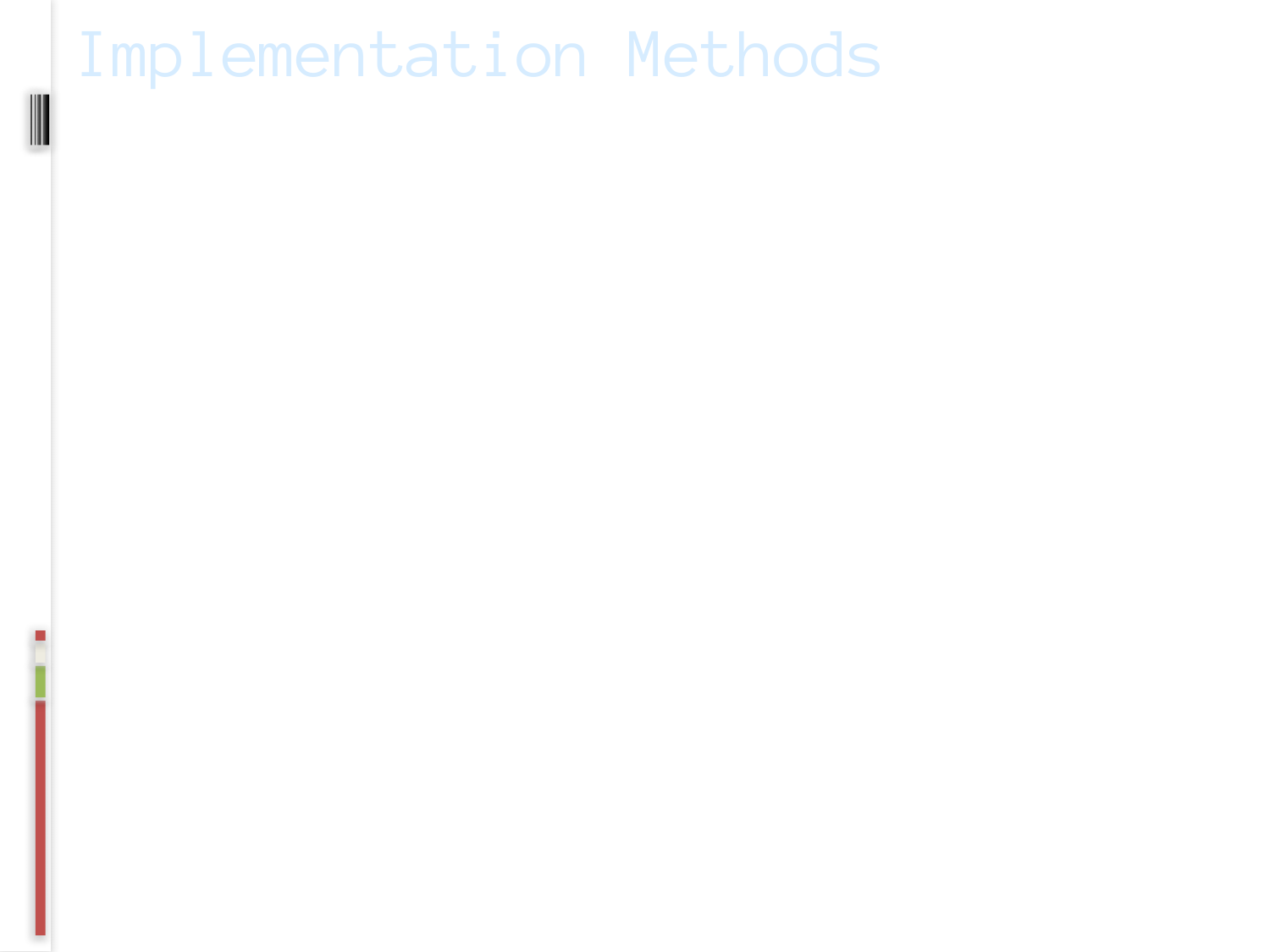

Implementation Methods
Few key methods from the GraphAPI class that you need to know about in order to use the Graph API to fetch data:

1-get_object(self, id, **args)
   Example usage: get_object("me", metadata=1)
2-get_objects(self, id, **args)
  Example usage: get_objects(["me", "some_other_id"], metadata=1)
3-get_connections(self, id, connection_name, **args)
  Example usage: get_connections("me", "friends", metadata=1)
4-request(self, path, args=None, post_args=None)
  Example usage: request("search", {"q" : "social web", "type" : "page"})